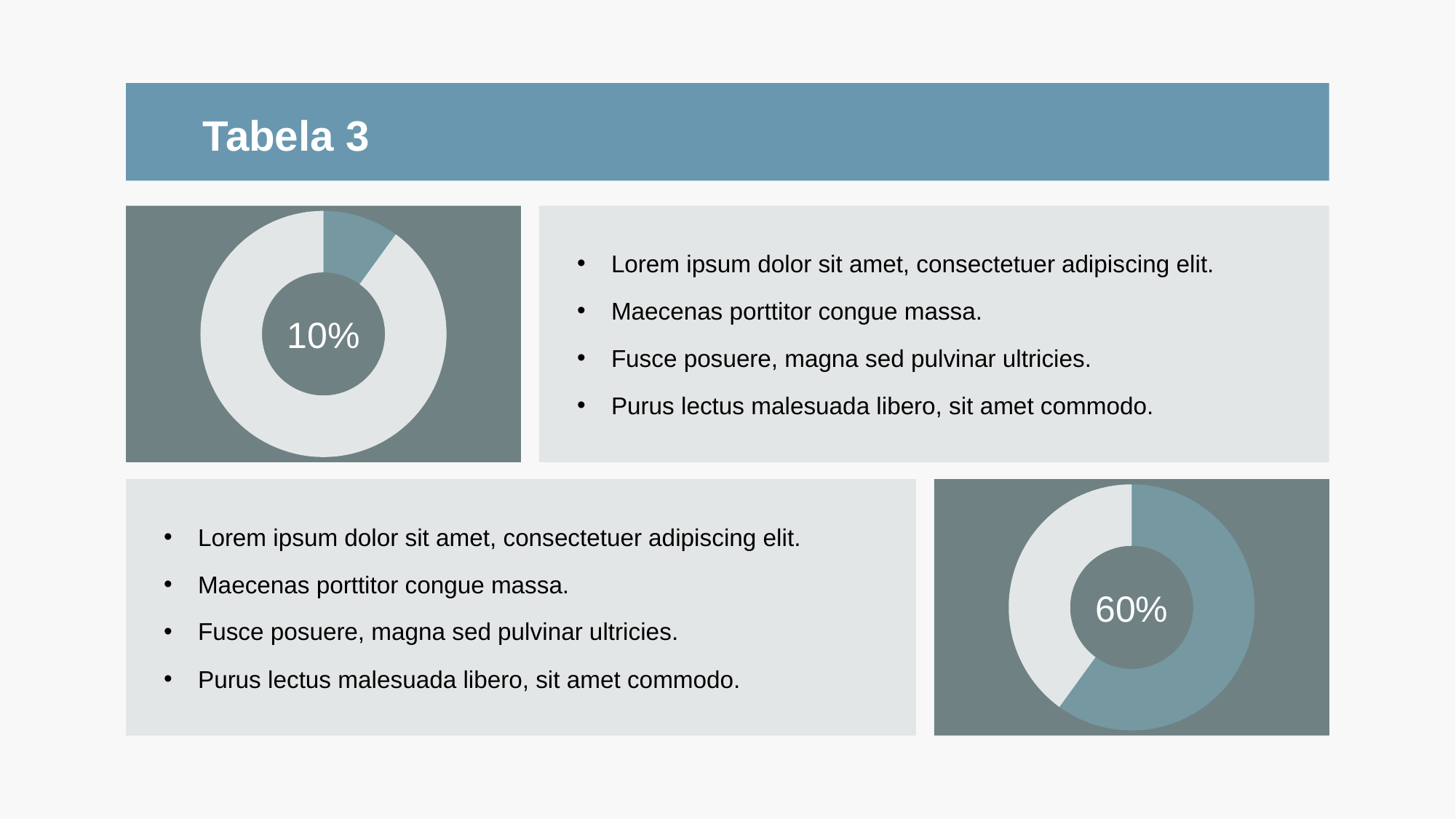

Tabela 3

### Chart

| Category | Vendas |
|---|---|
| Vazio | 10.0 |
| Valor | 90.0 |
Lorem ipsum dolor sit amet, consectetuer adipiscing elit.
Maecenas porttitor congue massa.
Fusce posuere, magna sed pulvinar ultricies.
Purus lectus malesuada libero, sit amet commodo.
10%

### Chart

| Category | Vendas |
|---|---|
| Valor | 60.0 |
| Vazio | 40.0 |
Lorem ipsum dolor sit amet, consectetuer adipiscing elit.
Maecenas porttitor congue massa.
Fusce posuere, magna sed pulvinar ultricies.
Purus lectus malesuada libero, sit amet commodo.
60%